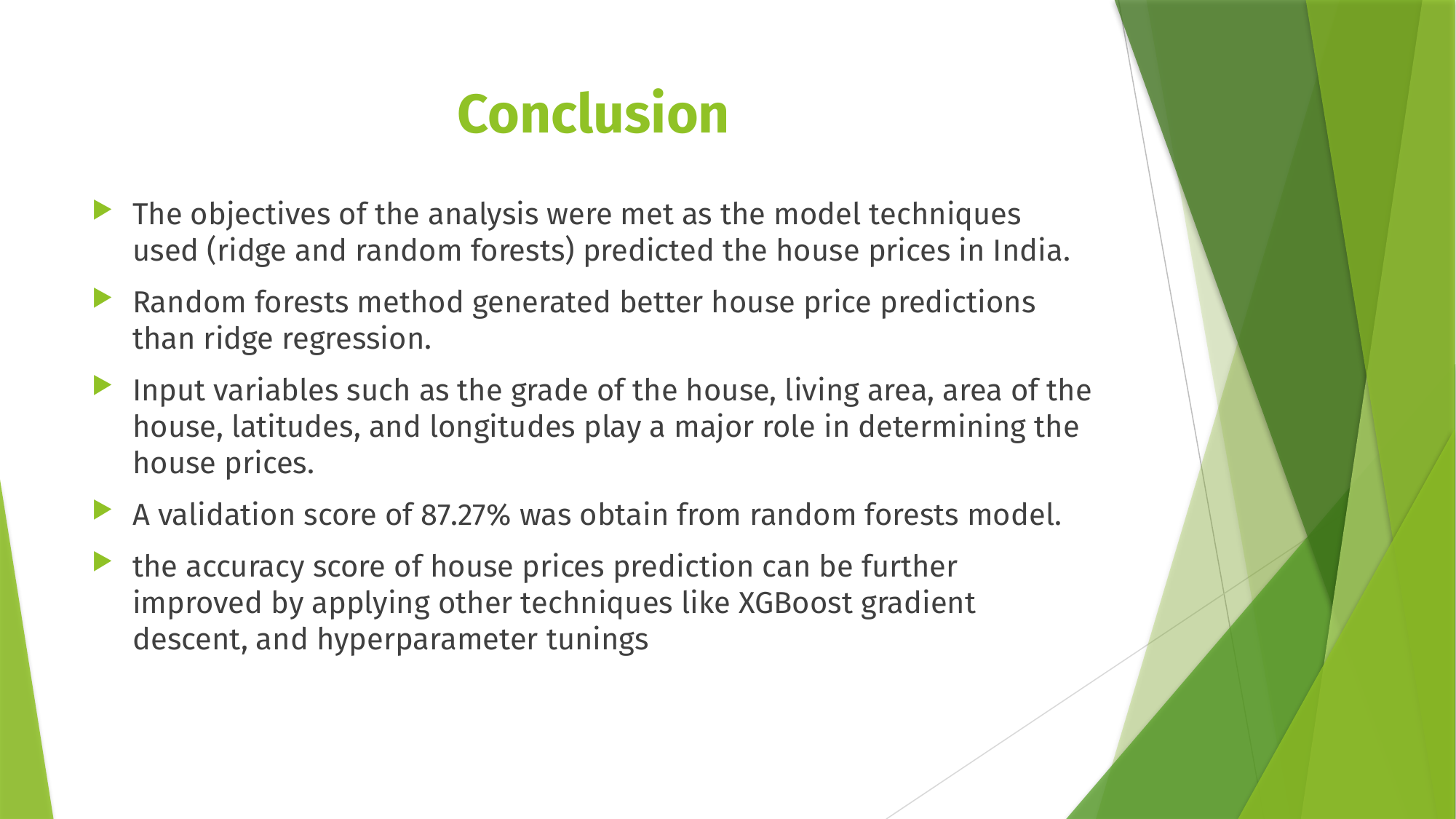

# Conclusion
The objectives of the analysis were met as the model techniques used (ridge and random forests) predicted the house prices in India.
Random forests method generated better house price predictions than ridge regression.
Input variables such as the grade of the house, living area, area of the house, latitudes, and longitudes play a major role in determining the house prices.
A validation score of 87.27% was obtain from random forests model.
the accuracy score of house prices prediction can be further improved by applying other techniques like XGBoost gradient descent, and hyperparameter tunings